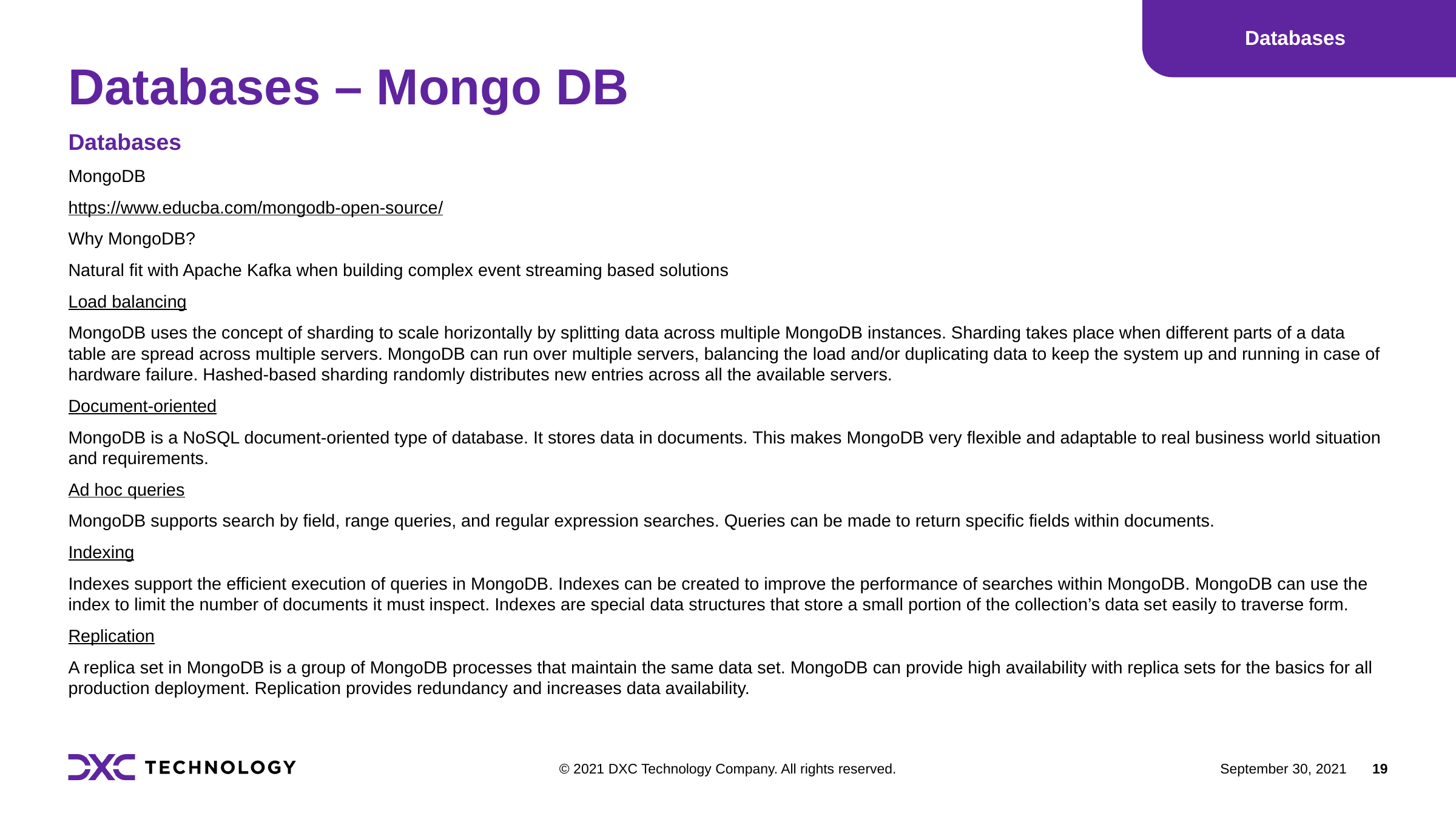

Databases
# Databases – Mongo DB
Databases
MongoDB
https://www.educba.com/mongodb-open-source/
Why MongoDB?
Natural fit with Apache Kafka when building complex event streaming based solutions
Load balancing
MongoDB uses the concept of sharding to scale horizontally by splitting data across multiple MongoDB instances. Sharding takes place when different parts of a data table are spread across multiple servers. MongoDB can run over multiple servers, balancing the load and/or duplicating data to keep the system up and running in case of hardware failure. Hashed-based sharding randomly distributes new entries across all the available servers.
Document-oriented
MongoDB is a NoSQL document-oriented type of database. It stores data in documents. This makes MongoDB very flexible and adaptable to real business world situation and requirements.
Ad hoc queries
MongoDB supports search by field, range queries, and regular expression searches. Queries can be made to return specific fields within documents.
Indexing
Indexes support the efficient execution of queries in MongoDB. Indexes can be created to improve the performance of searches within MongoDB. MongoDB can use the index to limit the number of documents it must inspect. Indexes are special data structures that store a small portion of the collection’s data set easily to traverse form.
Replication
A replica set in MongoDB is a group of MongoDB processes that maintain the same data set. MongoDB can provide high availability with replica sets for the basics for all production deployment. Replication provides redundancy and increases data availability.